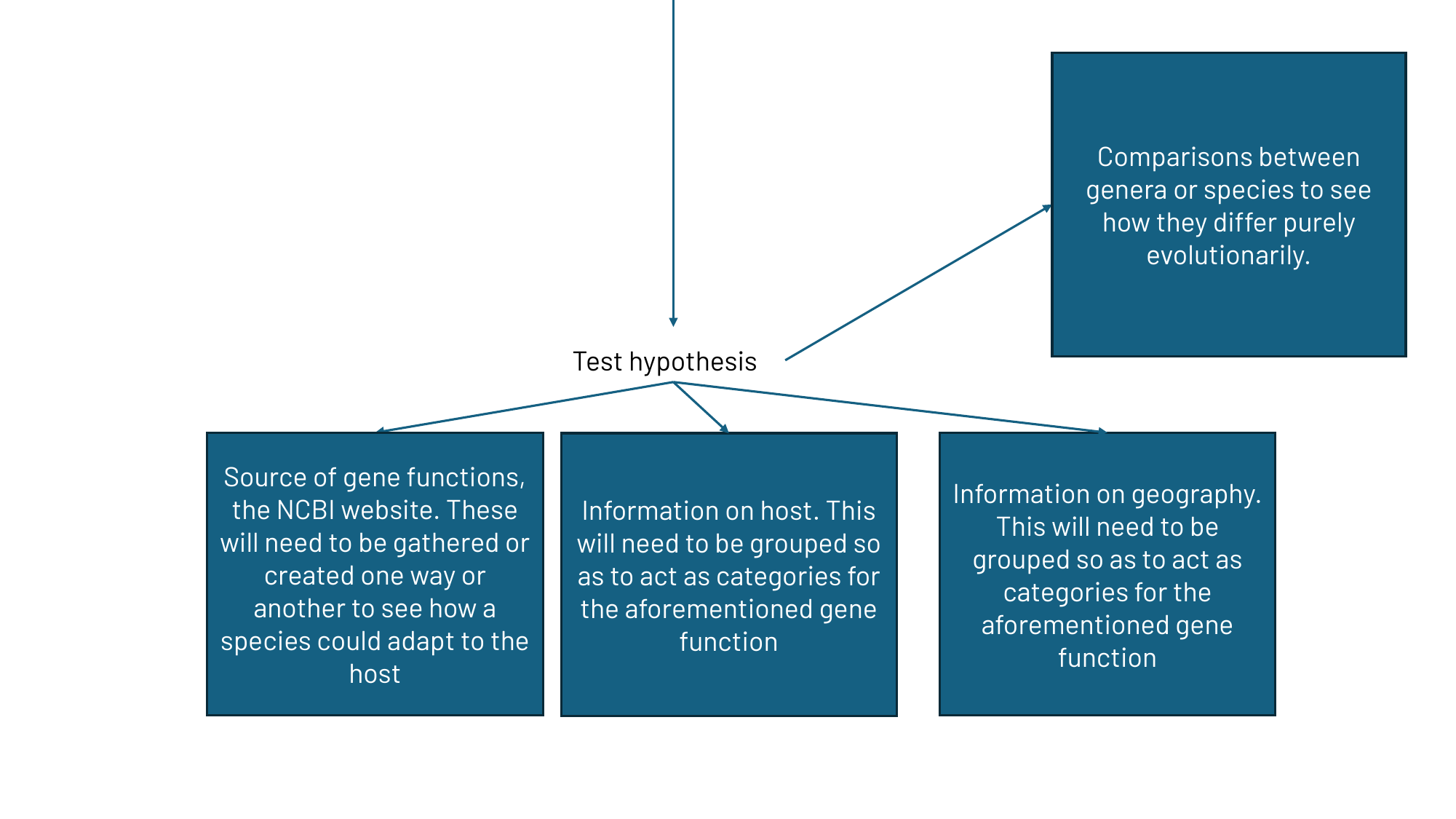

#
Comparisons between genera or species to see how they differ purely evolutionarily.
Test hypothesis
Information on geography. This will need to be grouped so as to act as categories for the aforementioned gene function
Source of gene functions, the NCBI website. These will need to be gathered or created one way or another to see how a species could adapt to the host
Information on host. This will need to be grouped so as to act as categories for the aforementioned gene function